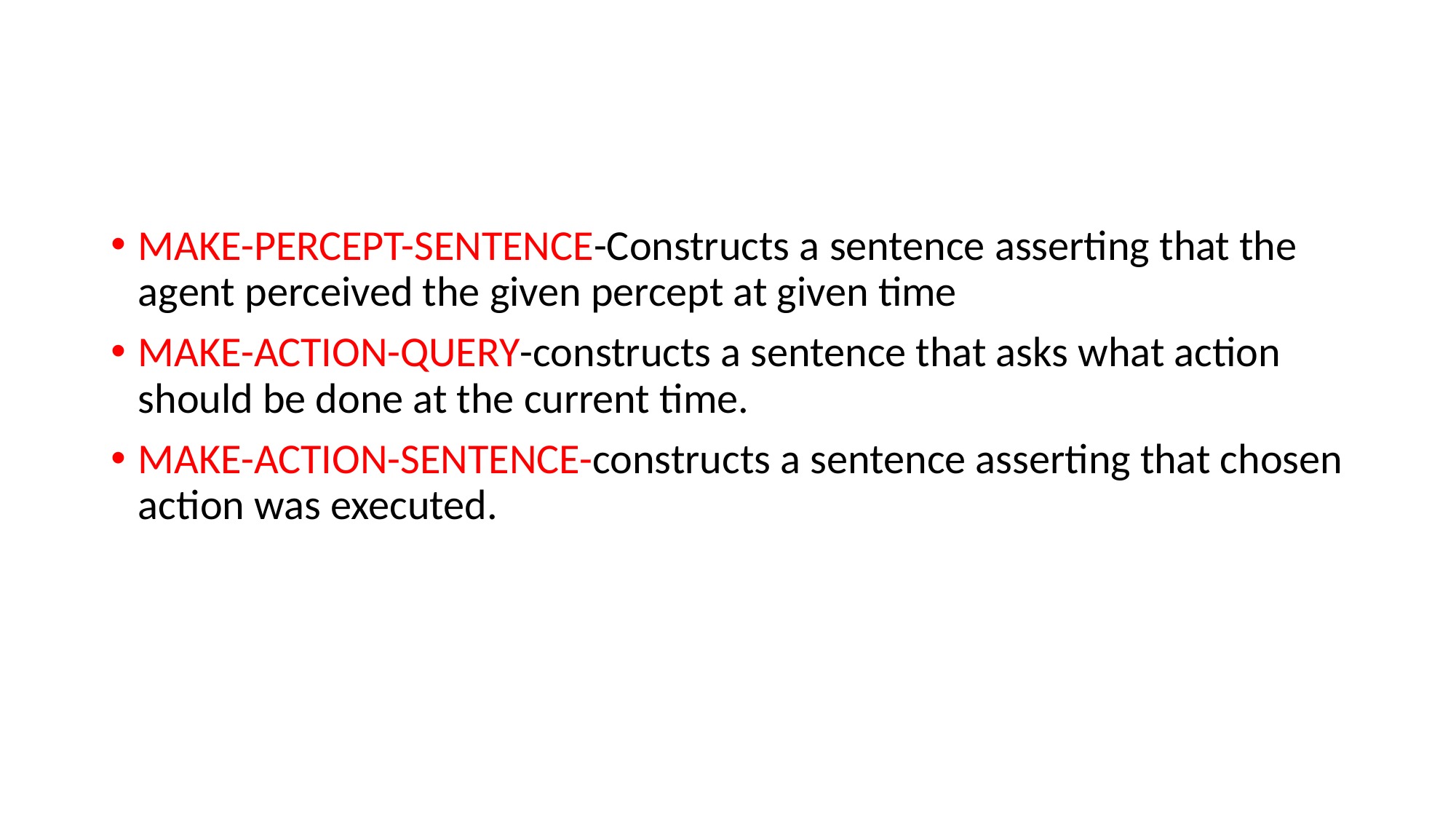

#
MAKE-PERCEPT-SENTENCE-Constructs a sentence asserting that the agent perceived the given percept at given time
MAKE-ACTION-QUERY-constructs a sentence that asks what action should be done at the current time.
MAKE-ACTION-SENTENCE-constructs a sentence asserting that chosen action was executed.